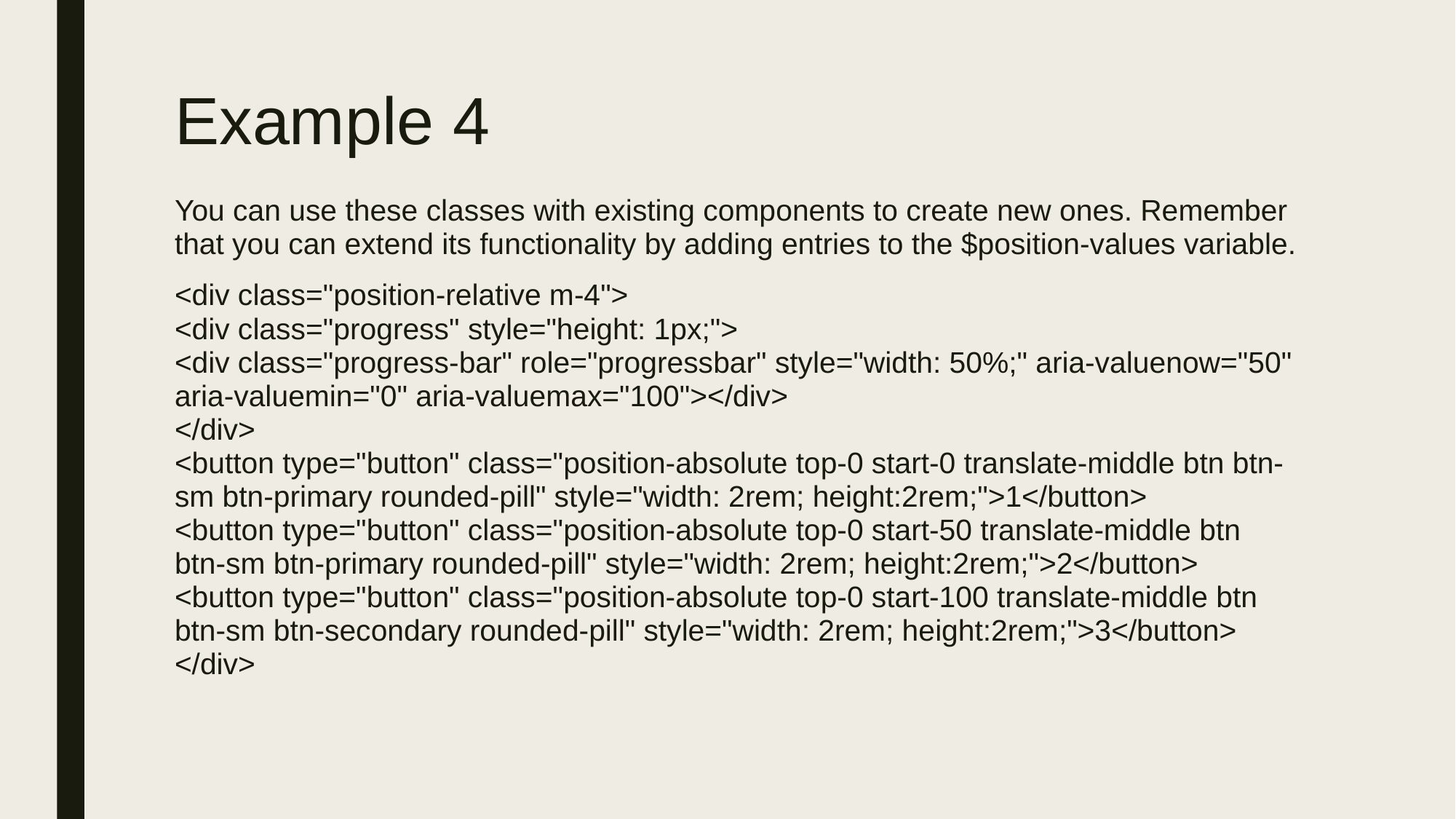

# Example 4
You can use these classes with existing components to create new ones. Remember that you can extend its functionality by adding entries to the $position-values variable.
<div class="position-relative m-4">
<div class="progress" style="height: 1px;">
<div class="progress-bar" role="progressbar" style="width: 50%;" aria-valuenow="50" aria-valuemin="0" aria-valuemax="100"></div>
</div>
<button type="button" class="position-absolute top-0 start-0 translate-middle btn btn-sm btn-primary rounded-pill" style="width: 2rem; height:2rem;">1</button>
<button type="button" class="position-absolute top-0 start-50 translate-middle btn btn-sm btn-primary rounded-pill" style="width: 2rem; height:2rem;">2</button>
<button type="button" class="position-absolute top-0 start-100 translate-middle btn btn-sm btn-secondary rounded-pill" style="width: 2rem; height:2rem;">3</button>
</div>